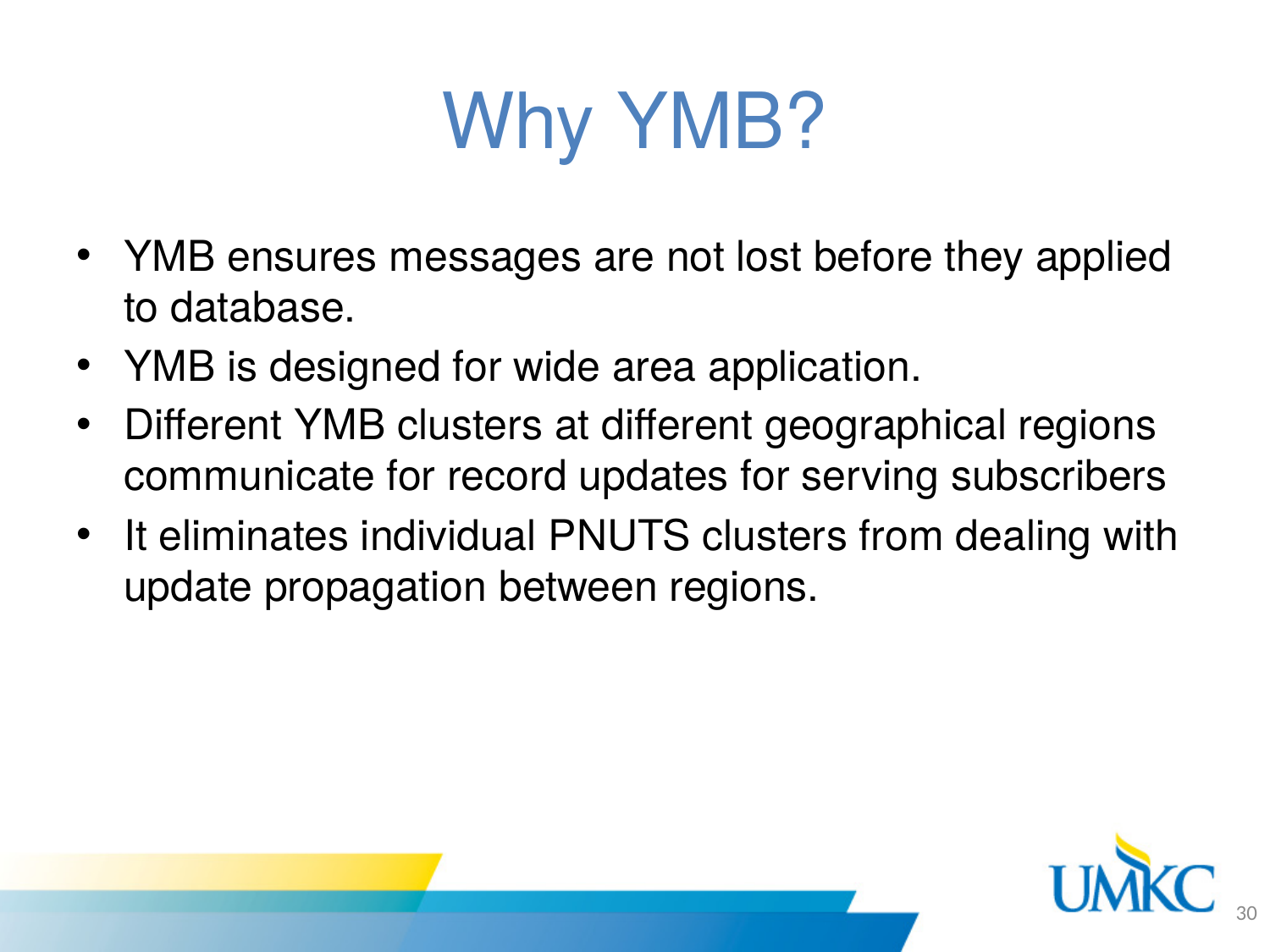

# Why YMB?
YMB ensures messages are not lost before they applied to database.
YMB is designed for wide area application.
Different YMB clusters at different geographical regions communicate for record updates for serving subscribers
It eliminates individual PNUTS clusters from dealing with update propagation between regions.

30